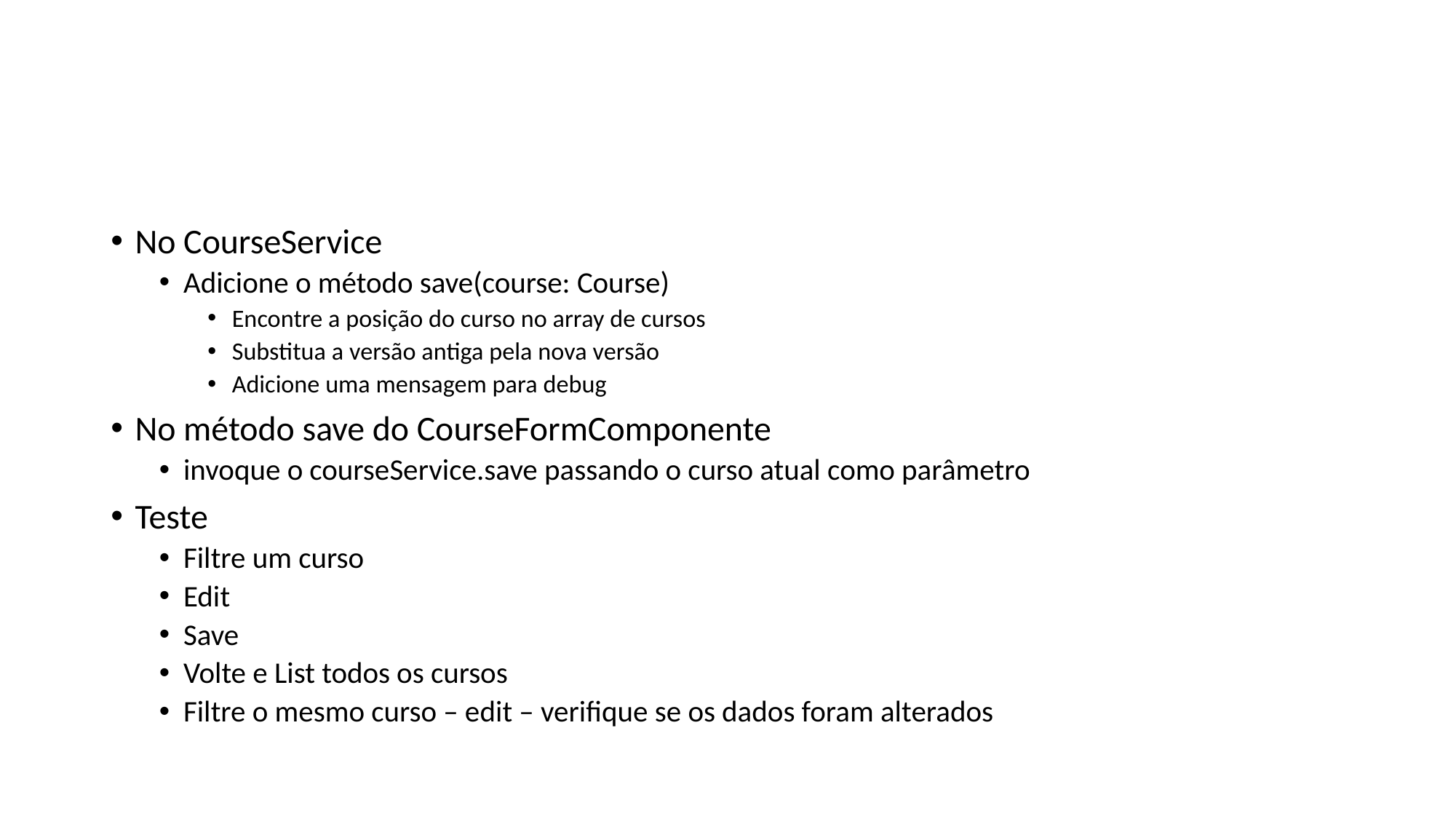

#
No CourseService
Adicione o método save(course: Course)
Encontre a posição do curso no array de cursos
Substitua a versão antiga pela nova versão
Adicione uma mensagem para debug
No método save do CourseFormComponente
invoque o courseService.save passando o curso atual como parâmetro
Teste
Filtre um curso
Edit
Save
Volte e List todos os cursos
Filtre o mesmo curso – edit – verifique se os dados foram alterados